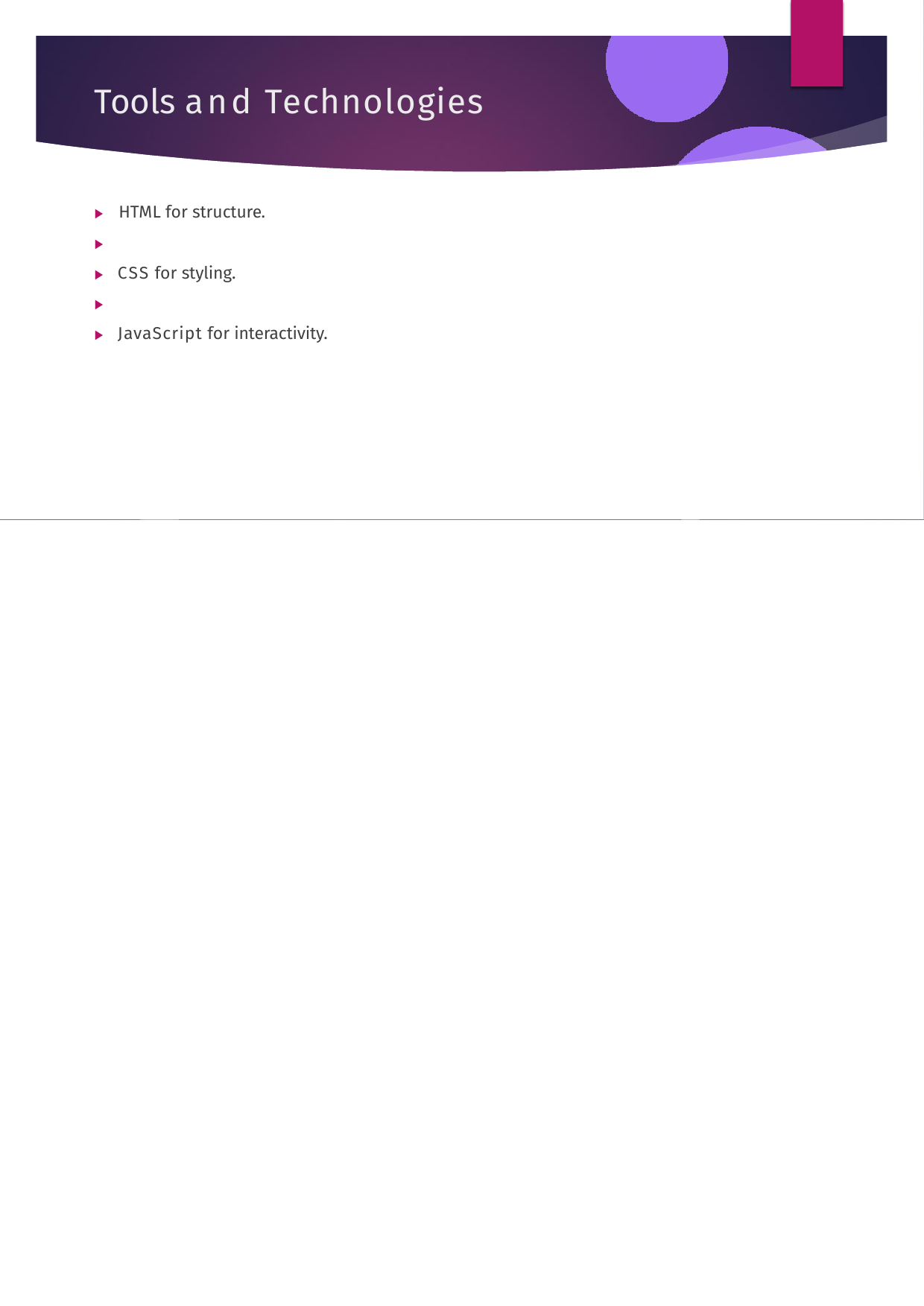

Tools and Technologies
▶  HTML for structure.
▶
▶  CSS for styling.
▶
▶  JavaScript for interactivity.